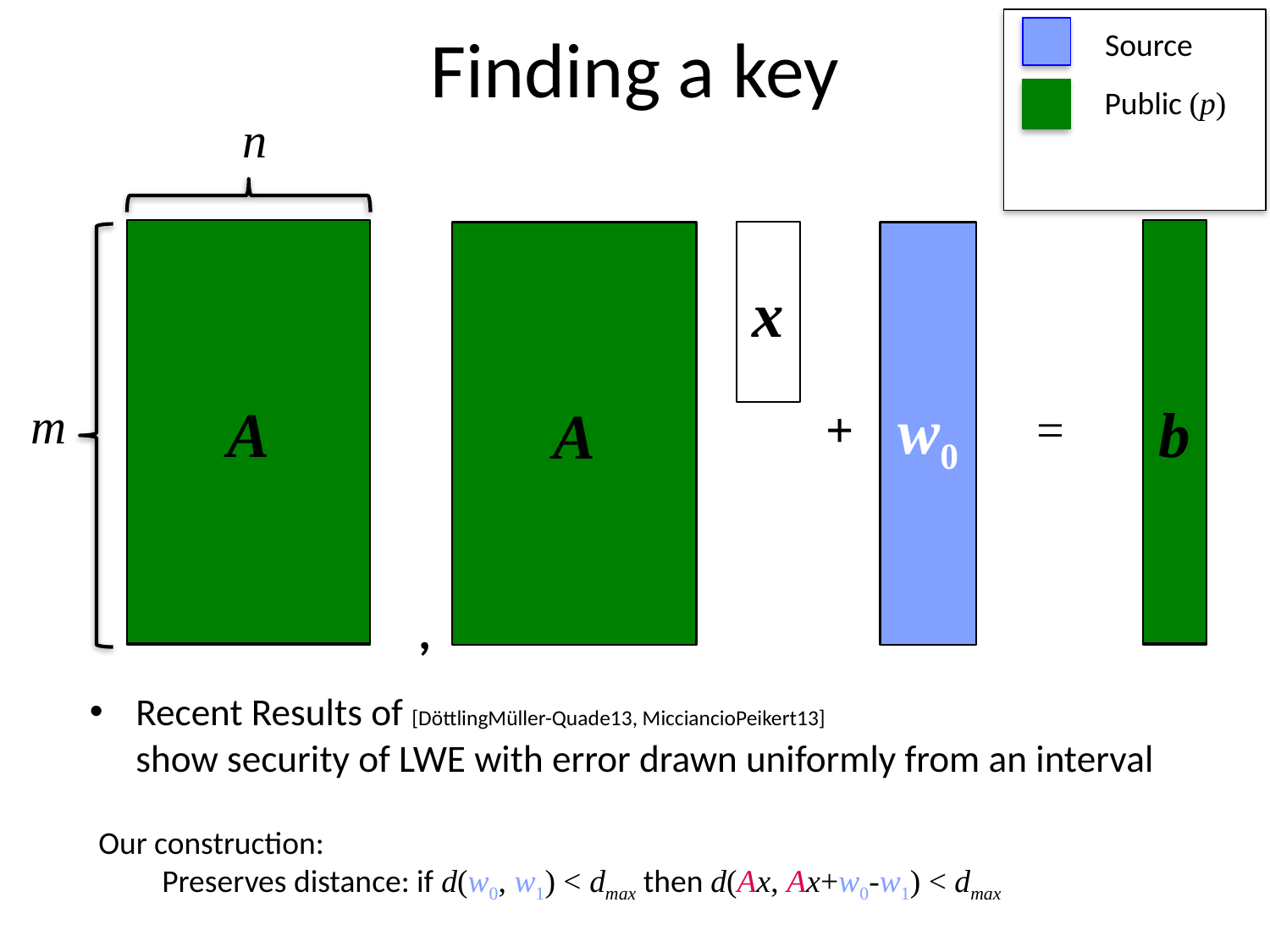

# Finding a key

Source

n
Public (p)

A
b
A
A
A
x
w0
b

m
+
=
,
Recent Results of [DöttlingMüller-Quade13, MicciancioPeikert13]
show security of LWE with error drawn uniformly from an interval

Our construction:
Preserves distance: if d(w0, w1) < dmax then d(Ax, Ax+w0-w1) < dmax